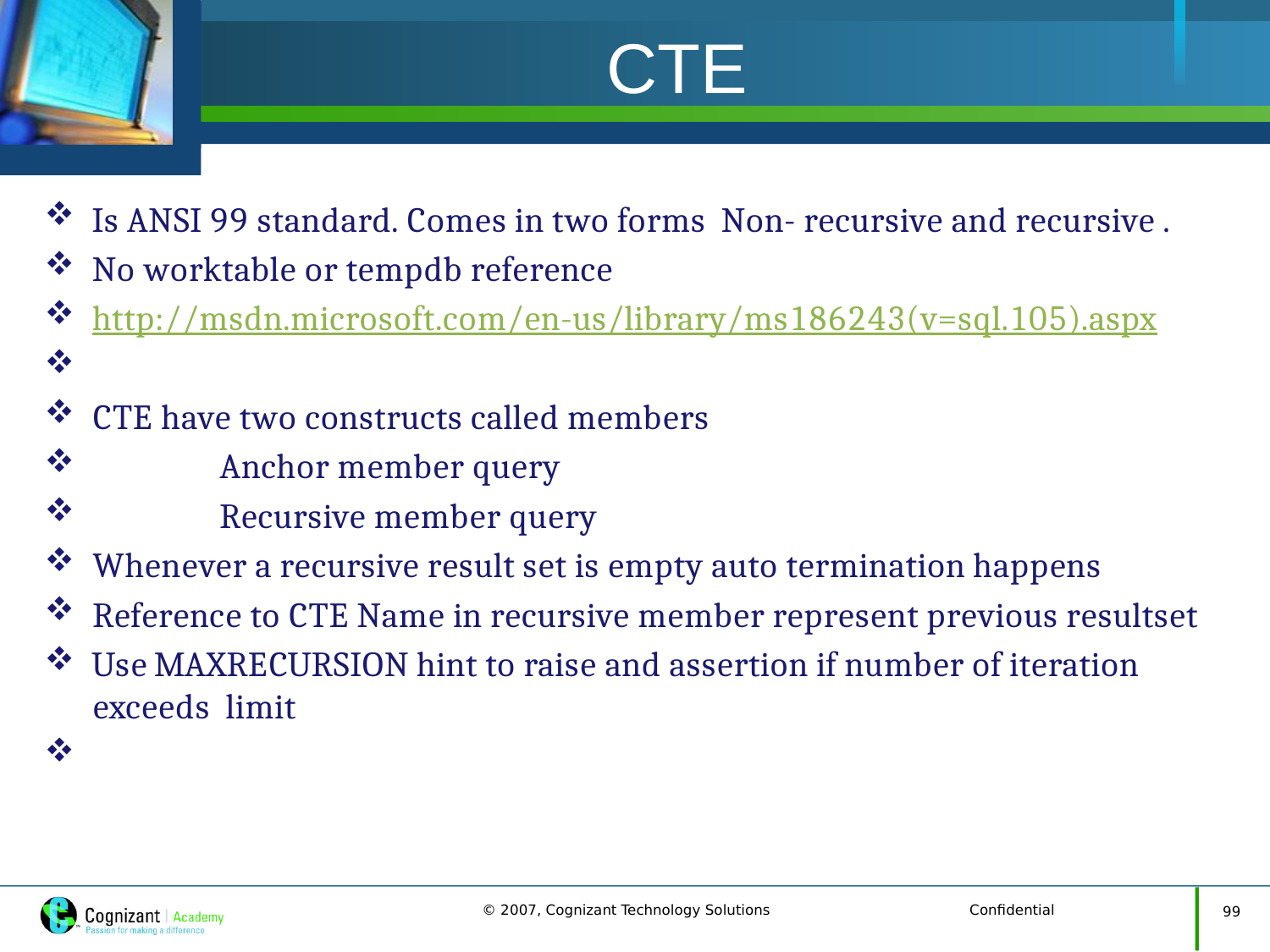

# CTE
Is ANSI 99 standard. Comes in two forms  Non- recursive and recursive .
No worktable or tempdb reference
http://msdn.microsoft.com/en-us/library/ms186243(v=sql.105).aspx

CTE have two constructs called members
	Anchor member query
	Recursive member query
Whenever a recursive result set is empty auto termination happens
Reference to CTE Name in recursive member represent previous resultset
Use MAXRECURSION hint to raise and assertion if number of iteration exceeds  limit

99